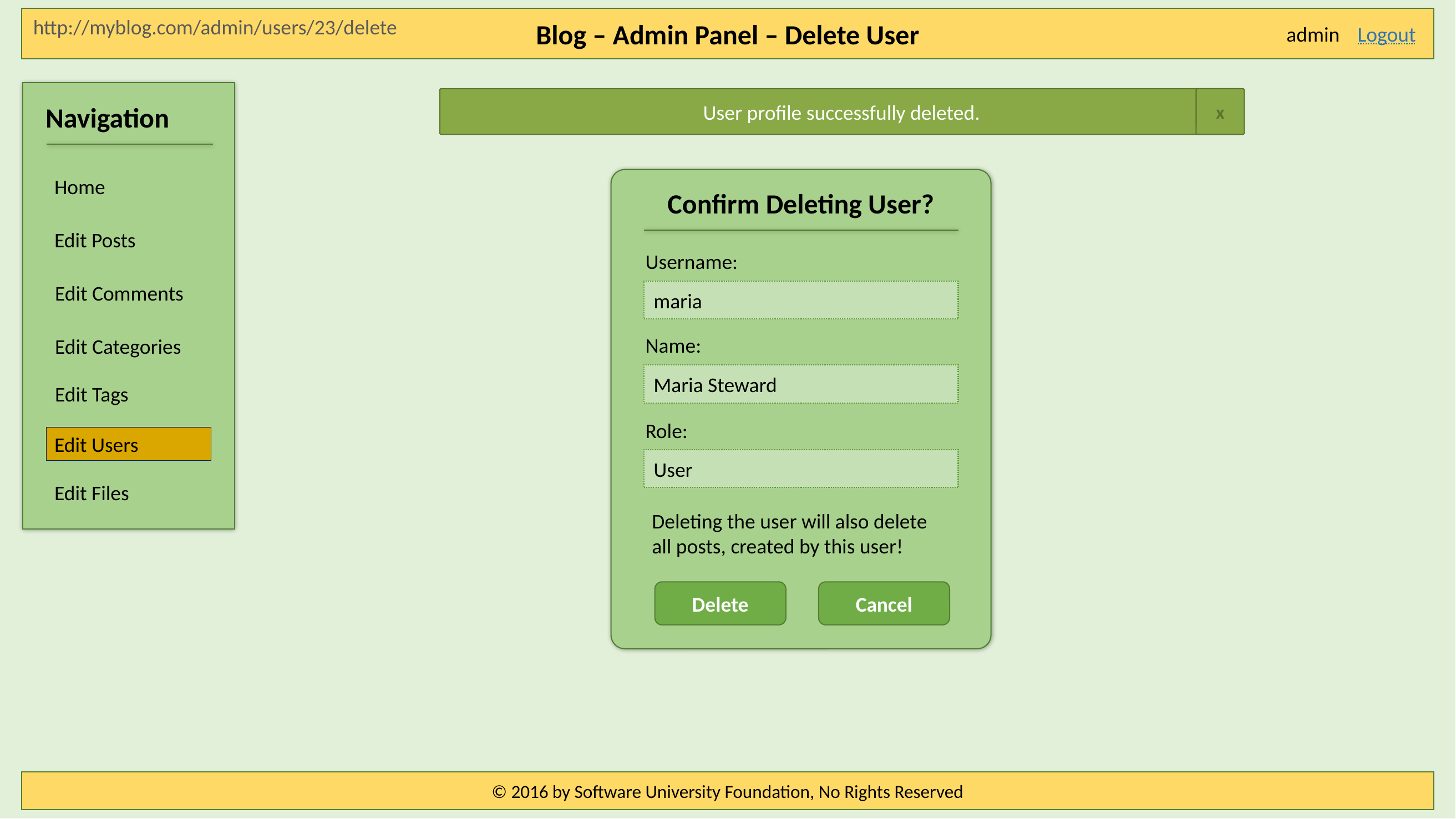

Blog – Admin Panel – Delete User
http://myblog.com/admin/users/23/delete
Logout
admin

User profile successfully deleted.
x
Navigation
Home

Confirm Deleting User?
Edit Posts
Username:
Edit Comments
maria
Name:
Edit Categories
Maria Steward
Edit Tags
Role:
Edit Users
User
Edit Files
Deleting the user will also delete all posts, created by this user!
Delete
Cancel
© 2016 by Software University Foundation, No Rights Reserved